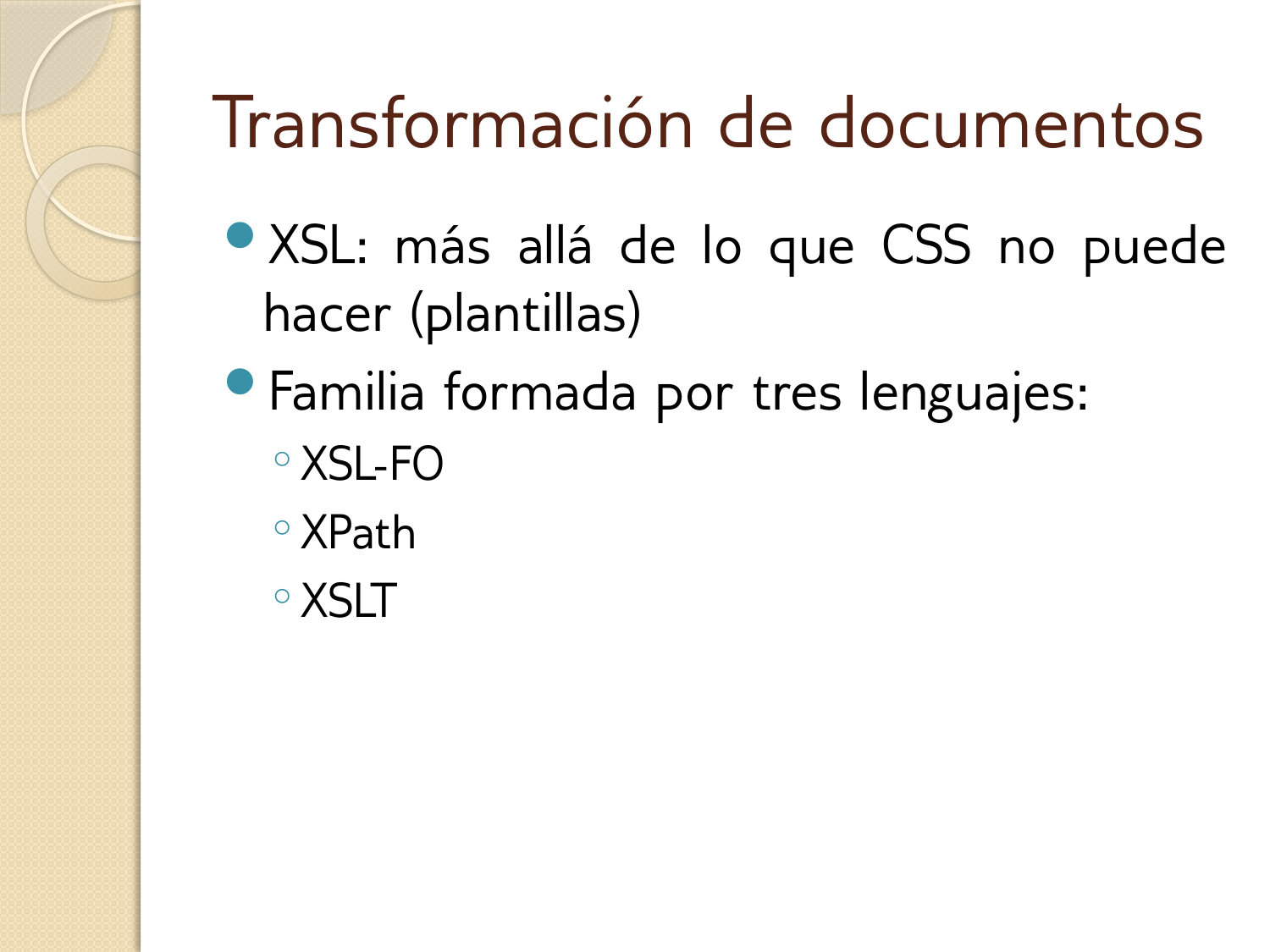

# Transformación de documentos
XSL: más allá de lo que CSS no puede hacer (plantillas)
Familia formada por tres lenguajes:
XSL-FO
XPath
XSLT